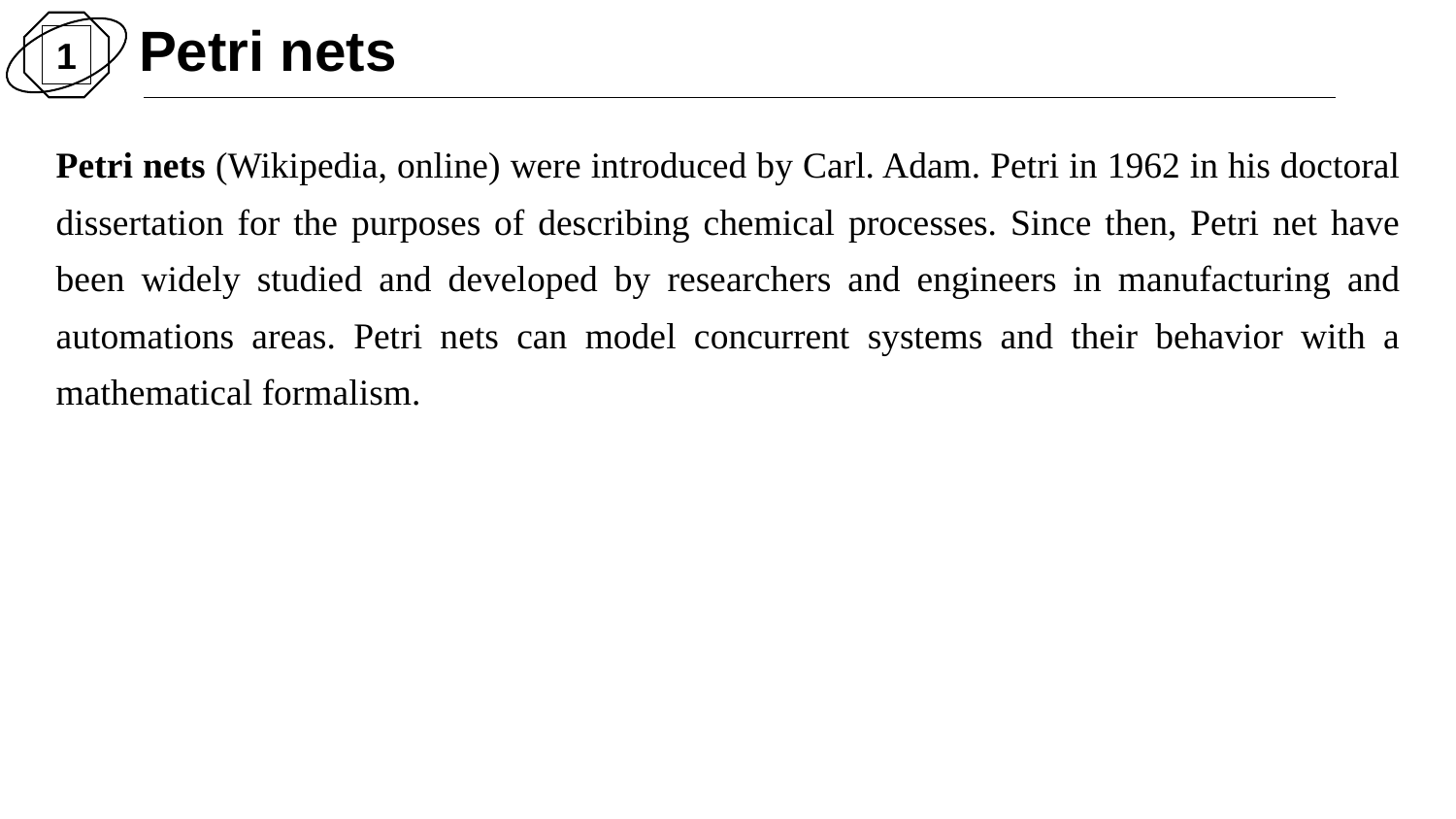

Petri nets

1

Petri nets (Wikipedia, online) were introduced by Carl. Adam. Petri in 1962 in his doctoral dissertation for the purposes of describing chemical processes. Since then, Petri net have been widely studied and developed by researchers and engineers in manufacturing and automations areas. Petri nets can model concurrent systems and their behavior with a mathematical formalism.